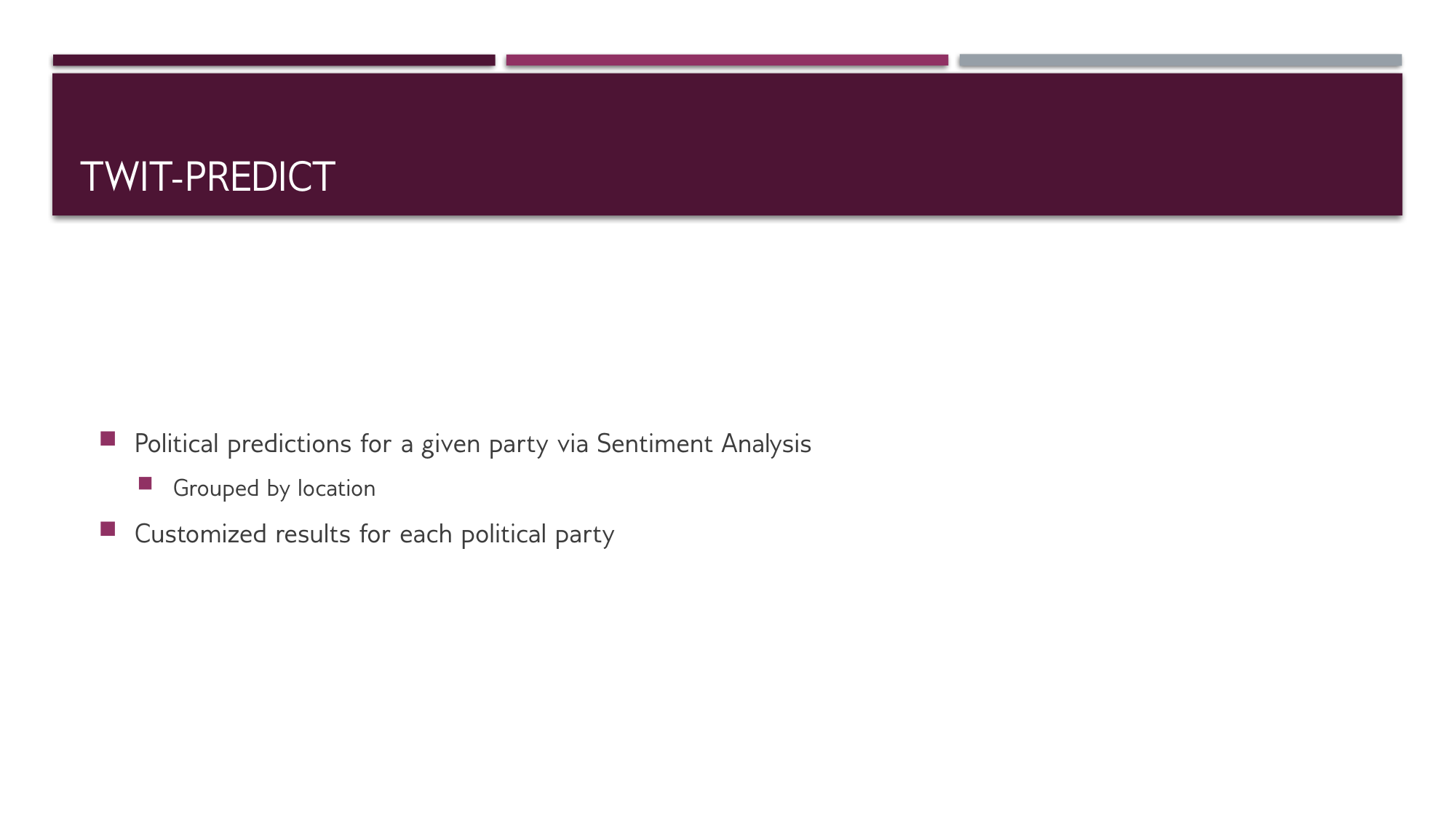

# Twit-Predict
Political predictions for a given party via Sentiment Analysis
Grouped by location
Customized results for each political party